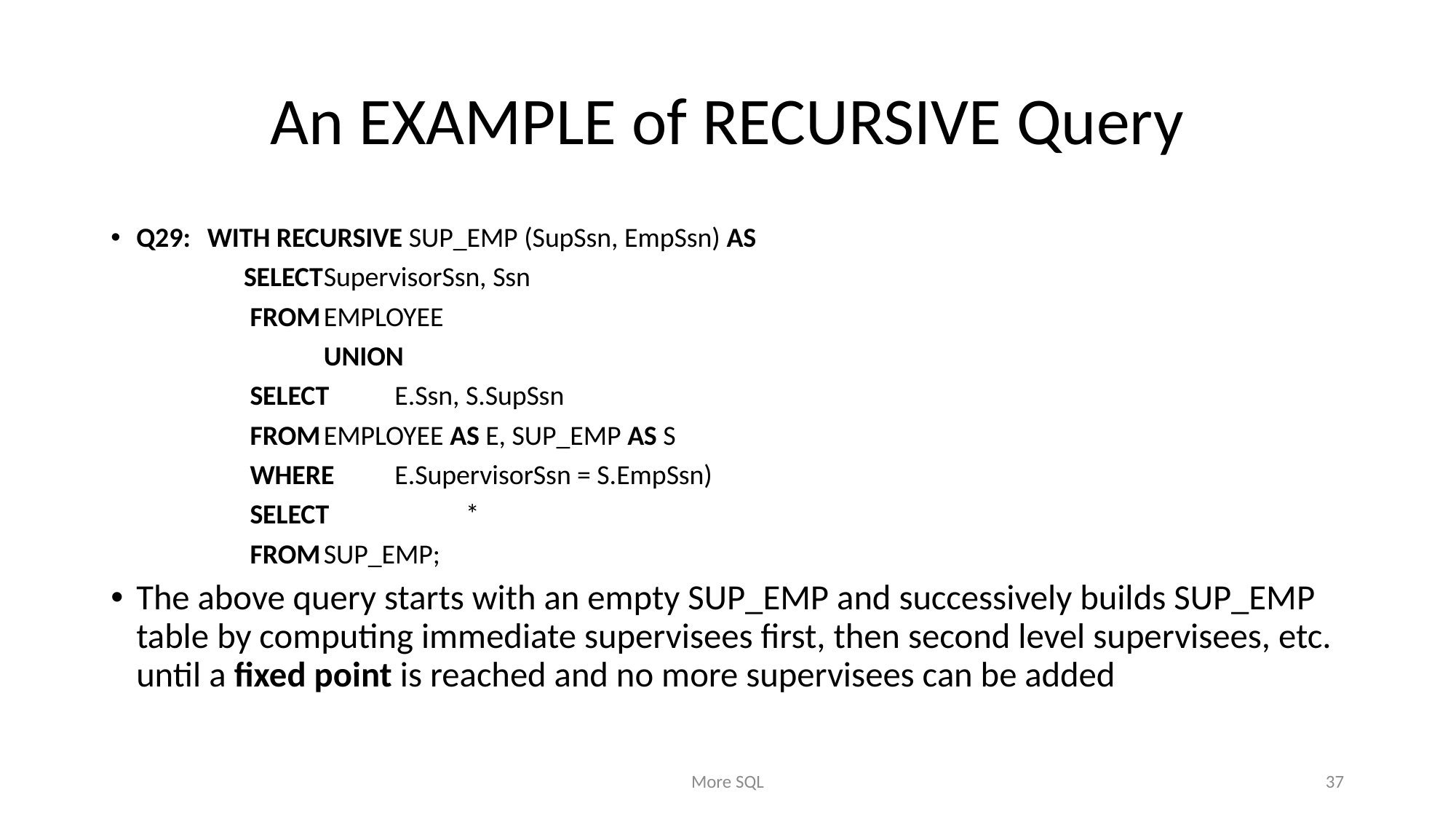

# An EXAMPLE of RECURSIVE Query
Q29:	WITH RECURSIVE SUP_EMP (SupSsn, EmpSsn) AS
	          SELECT	SupervisorSsn, Ssn
	           FROM	EMPLOYEE
			UNION
	           SELECT	E.Ssn, S.SupSsn
	           FROM	EMPLOYEE AS E, SUP_EMP AS S
	           WHERE	E.SupervisorSsn = S.EmpSsn)
	           SELECT		*
	           FROM	SUP_EMP;
The above query starts with an empty SUP_EMP and successively builds SUP_EMP table by computing immediate supervisees first, then second level supervisees, etc. until a fixed point is reached and no more supervisees can be added

More SQL
37